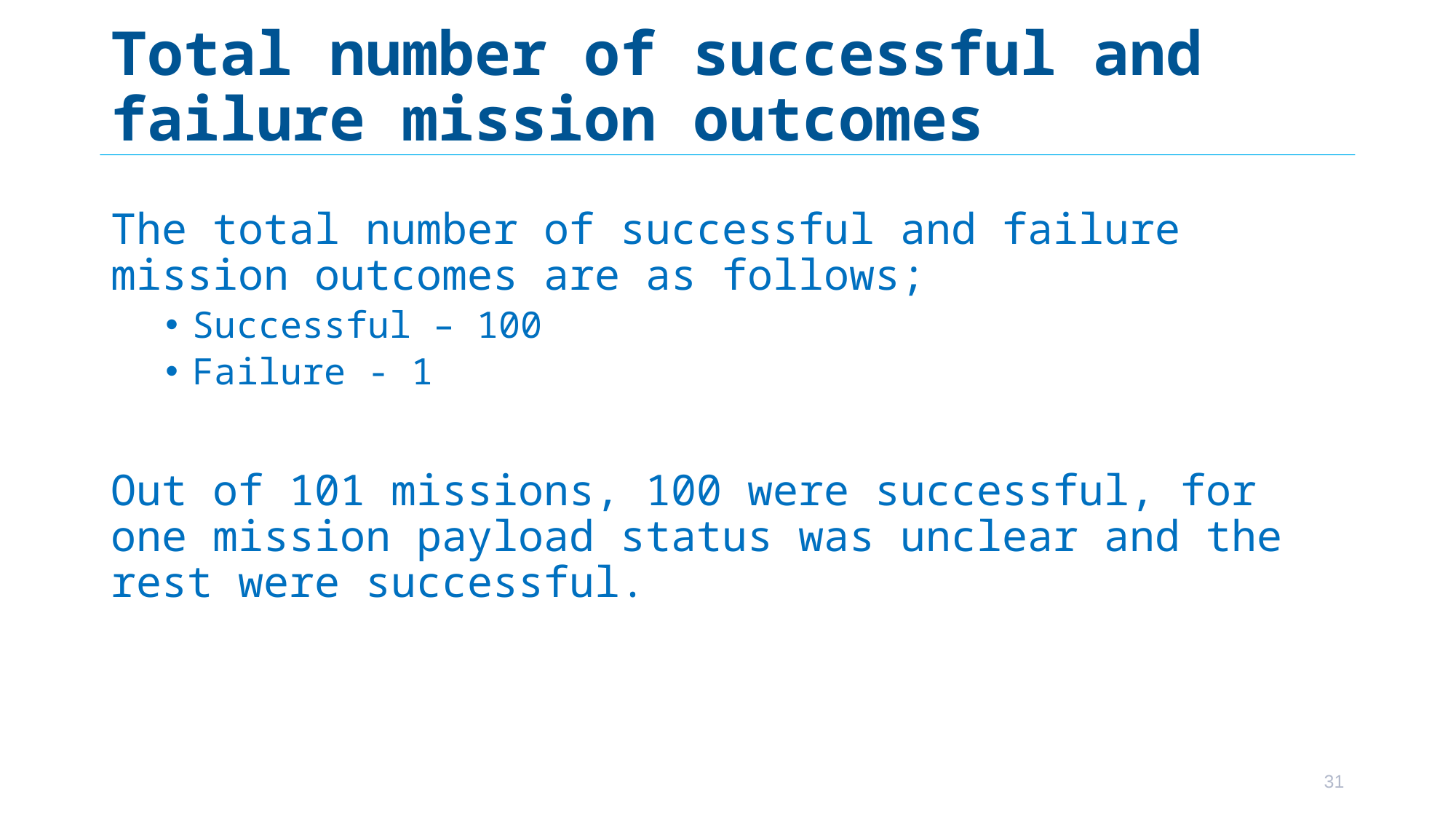

# Total number of successful and failure mission outcomes
The total number of successful and failure mission outcomes are as follows;
Successful – 100
Failure - 1

Out of 101 missions, 100 were successful, for one mission payload status was unclear and the rest were successful.
31